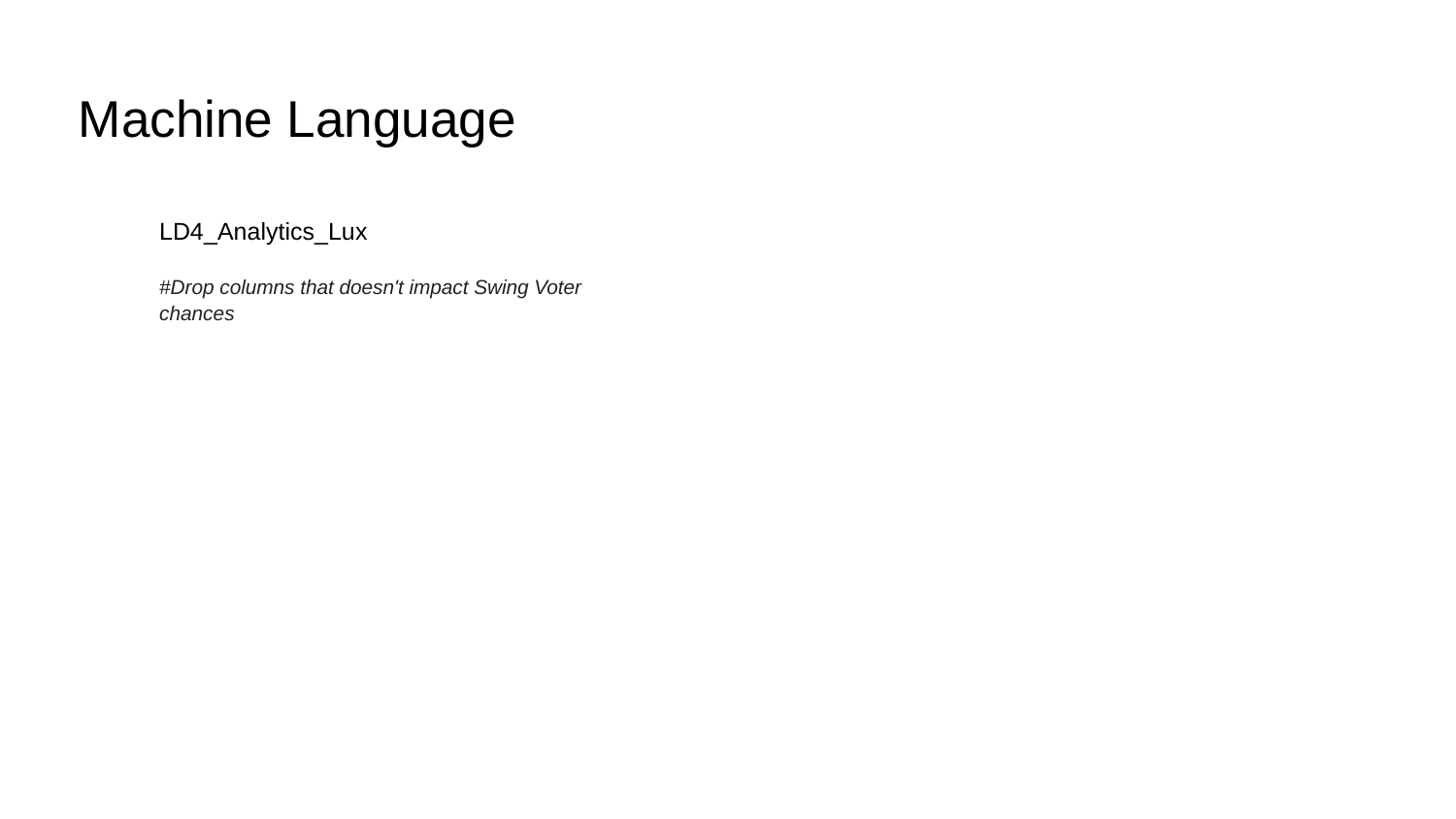

# Machine Language
LD4_Analytics_Lux

#Drop columns that doesn't impact Swing Voter chances